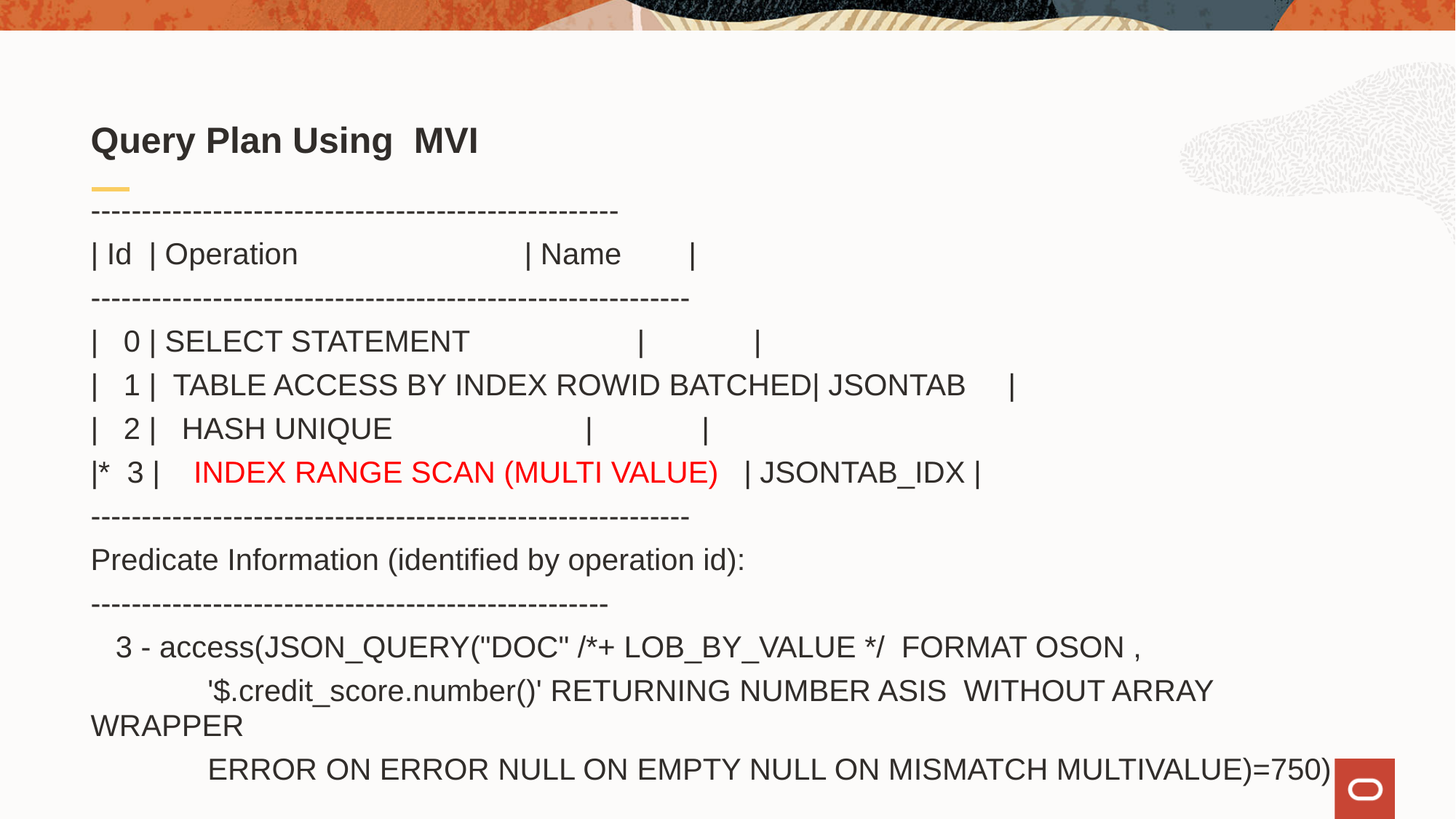

# Query Plan Using  MVI
----------------------------------------------------
| Id  | Operation                           | Name        |
-----------------------------------------------------------
|   0 | SELECT STATEMENT                    |             |
|   1 |  TABLE ACCESS BY INDEX ROWID BATCHED| JSONTAB     |
|   2 |   HASH UNIQUE                       |             |
|*  3 |    INDEX RANGE SCAN (MULTI VALUE)   | JSONTAB_IDX |
-----------------------------------------------------------
Predicate Information (identified by operation id):
---------------------------------------------------
   3 - access(JSON_QUERY("DOC" /*+ LOB_BY_VALUE */  FORMAT OSON ,
              '$.credit_score.number()' RETURNING NUMBER ASIS  WITHOUT ARRAY WRAPPER
              ERROR ON ERROR NULL ON EMPTY NULL ON MISMATCH MULTIVALUE)=750)